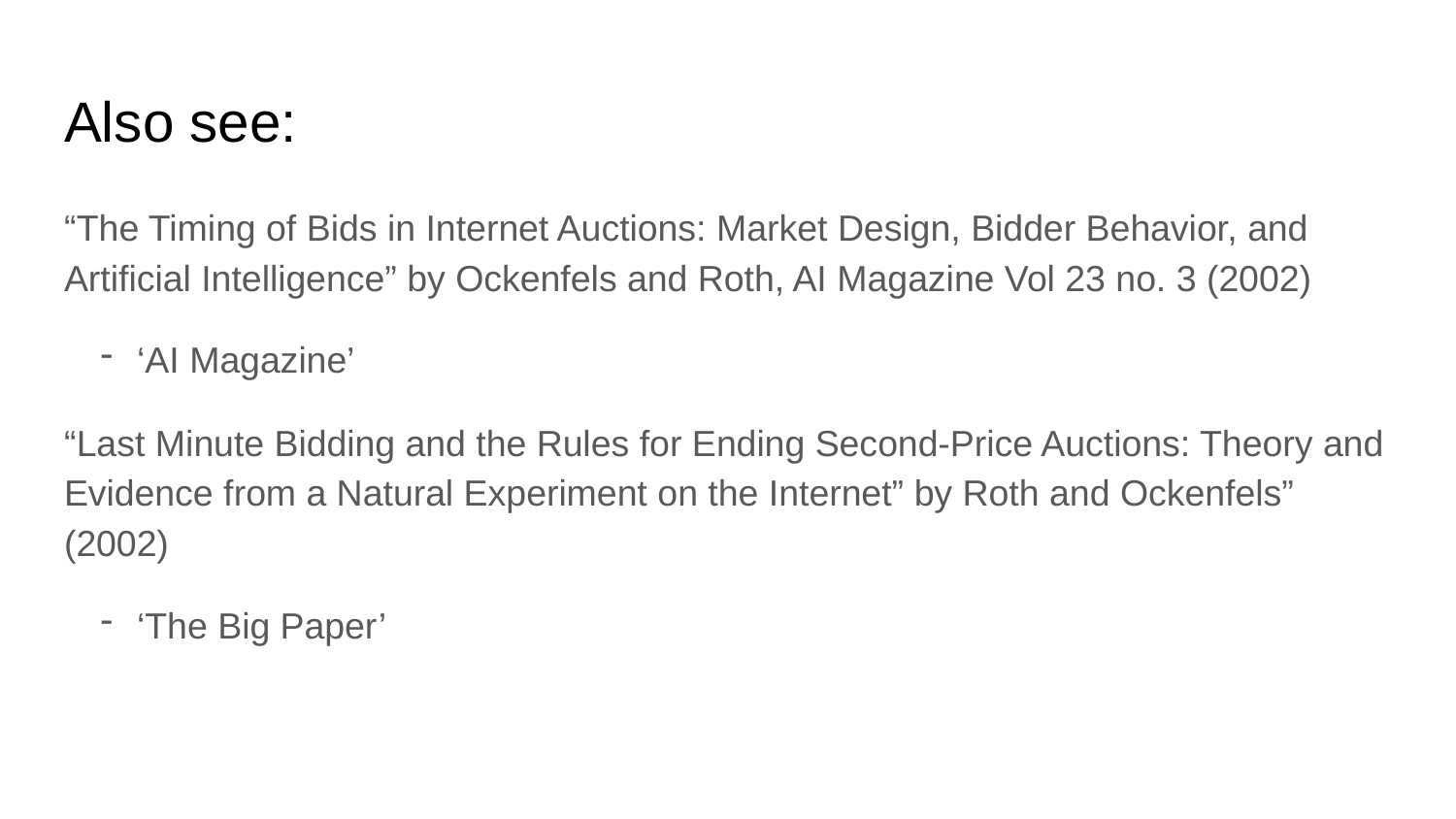

# Also see:
“The Timing of Bids in Internet Auctions: Market Design, Bidder Behavior, and Artificial Intelligence” by Ockenfels and Roth, AI Magazine Vol 23 no. 3 (2002)
‘AI Magazine’
“Last Minute Bidding and the Rules for Ending Second-Price Auctions: Theory and Evidence from a Natural Experiment on the Internet” by Roth and Ockenfels” (2002)
‘The Big Paper’